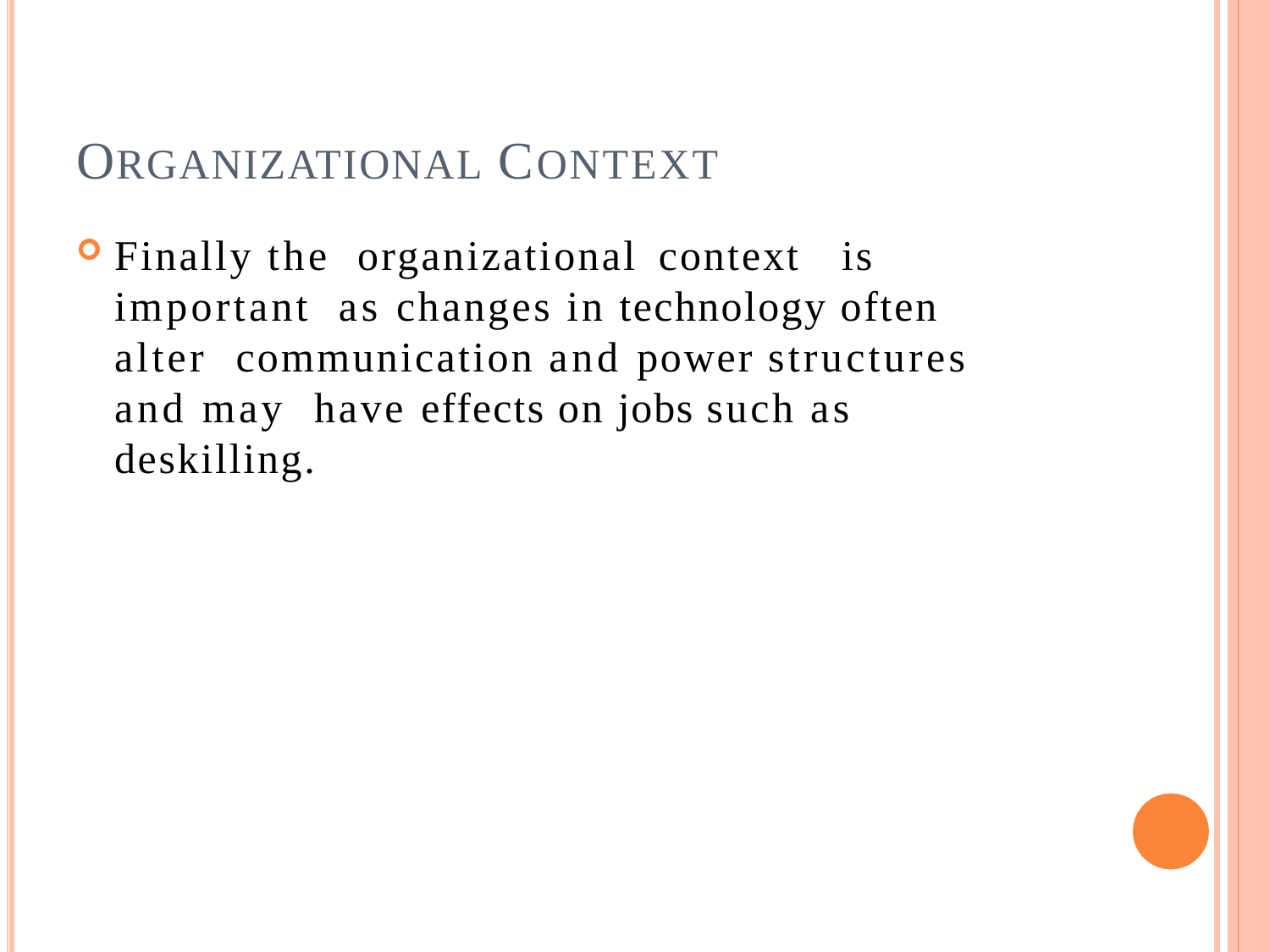

# ORGANIZATIONAL CONTEXT
Finally the organizational context 	is important  as changes in technology often alter  communication and power structures and may  have effects on jobs such as deskilling.